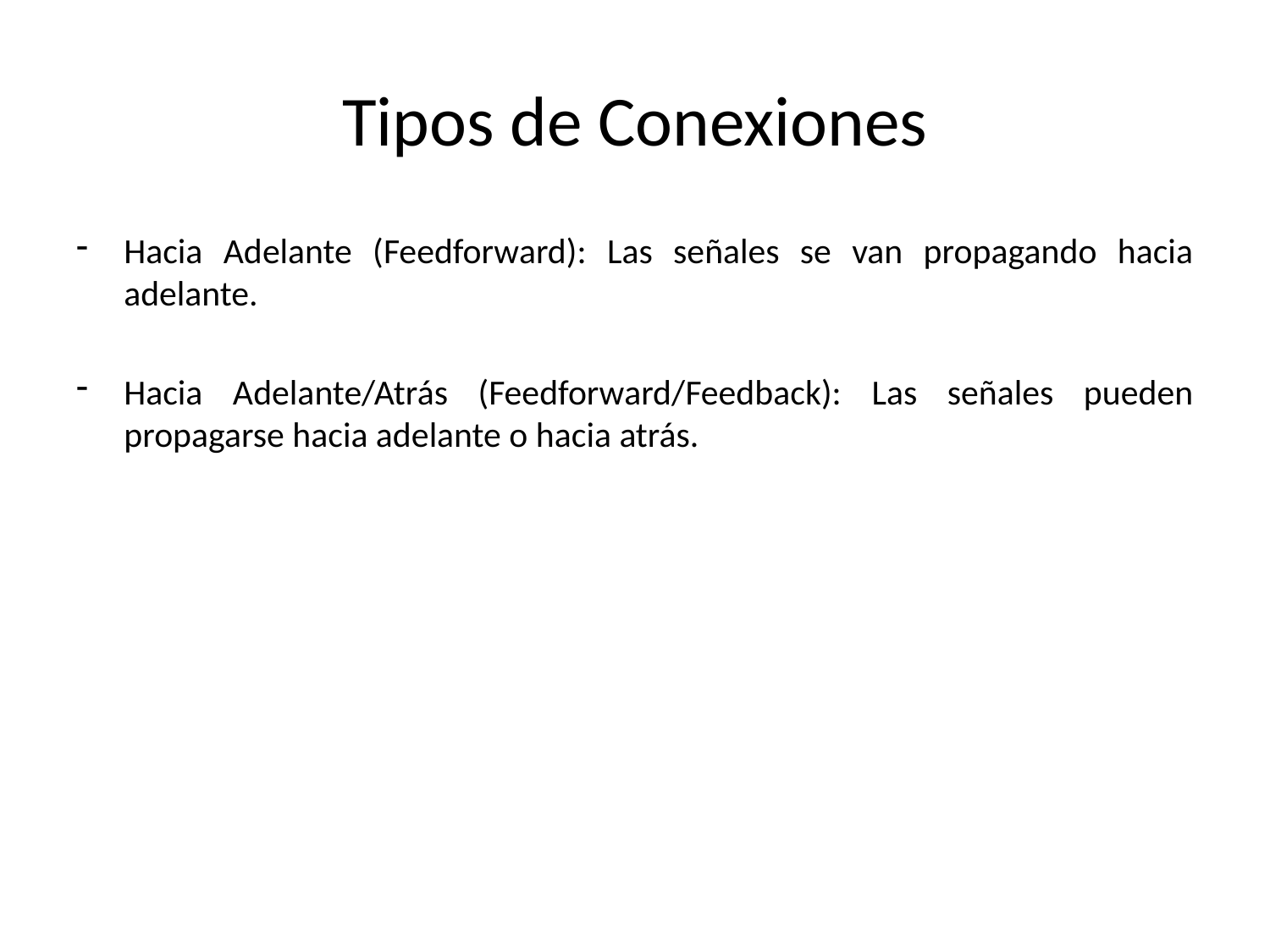

# Tipos de Conexiones
Hacia Adelante (Feedforward): Las señales se van propagando hacia adelante.

Hacia Adelante/Atrás (Feedforward/Feedback): Las señales pueden propagarse hacia adelante o hacia atrás.